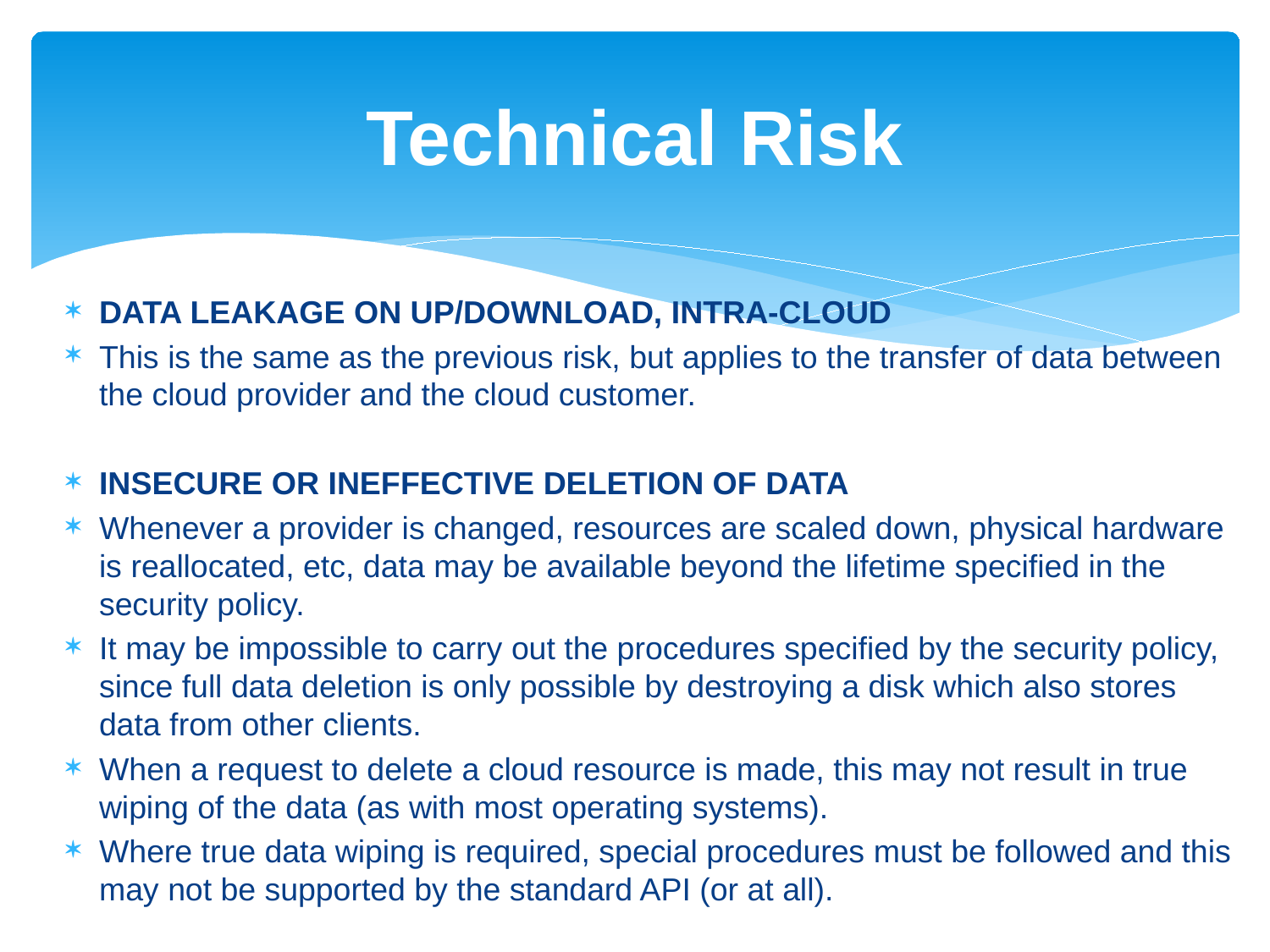

# Technical Risk
DATA LEAKAGE ON UP/DOWNLOAD, INTRA-CLOUD
This is the same as the previous risk, but applies to the transfer of data between the cloud provider and the cloud customer.

INSECURE OR INEFFECTIVE DELETION OF DATA
Whenever a provider is changed, resources are scaled down, physical hardware is reallocated, etc, data may be available beyond the lifetime specified in the security policy.
It may be impossible to carry out the procedures specified by the security policy, since full data deletion is only possible by destroying a disk which also stores data from other clients.
When a request to delete a cloud resource is made, this may not result in true wiping of the data (as with most operating systems).
Where true data wiping is required, special procedures must be followed and this may not be supported by the standard API (or at all).